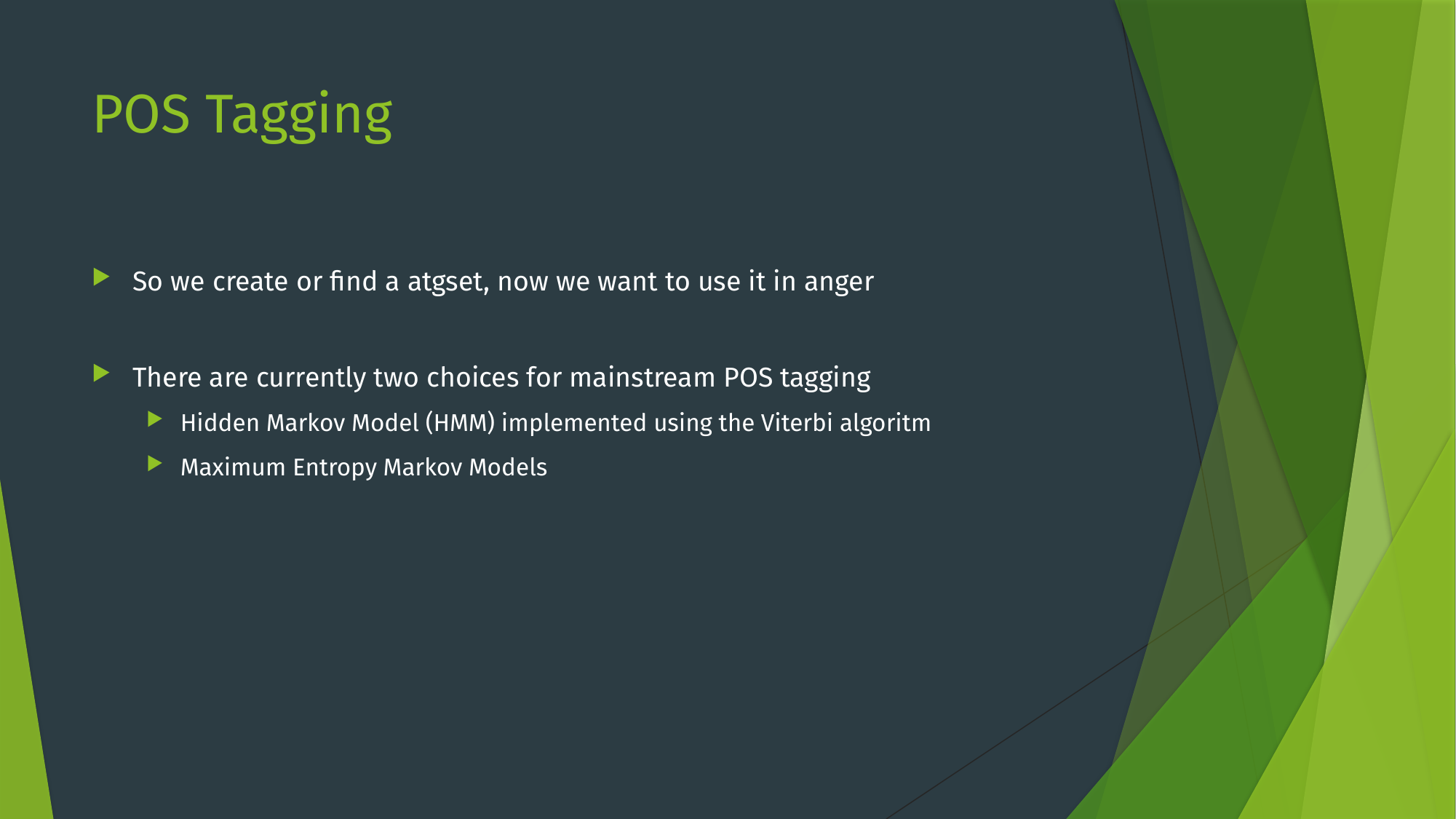

# POS Tagging
So we create or find a atgset, now we want to use it in anger

There are currently two choices for mainstream POS tagging
Hidden Markov Model (HMM) implemented using the Viterbi algoritm
Maximum Entropy Markov Models